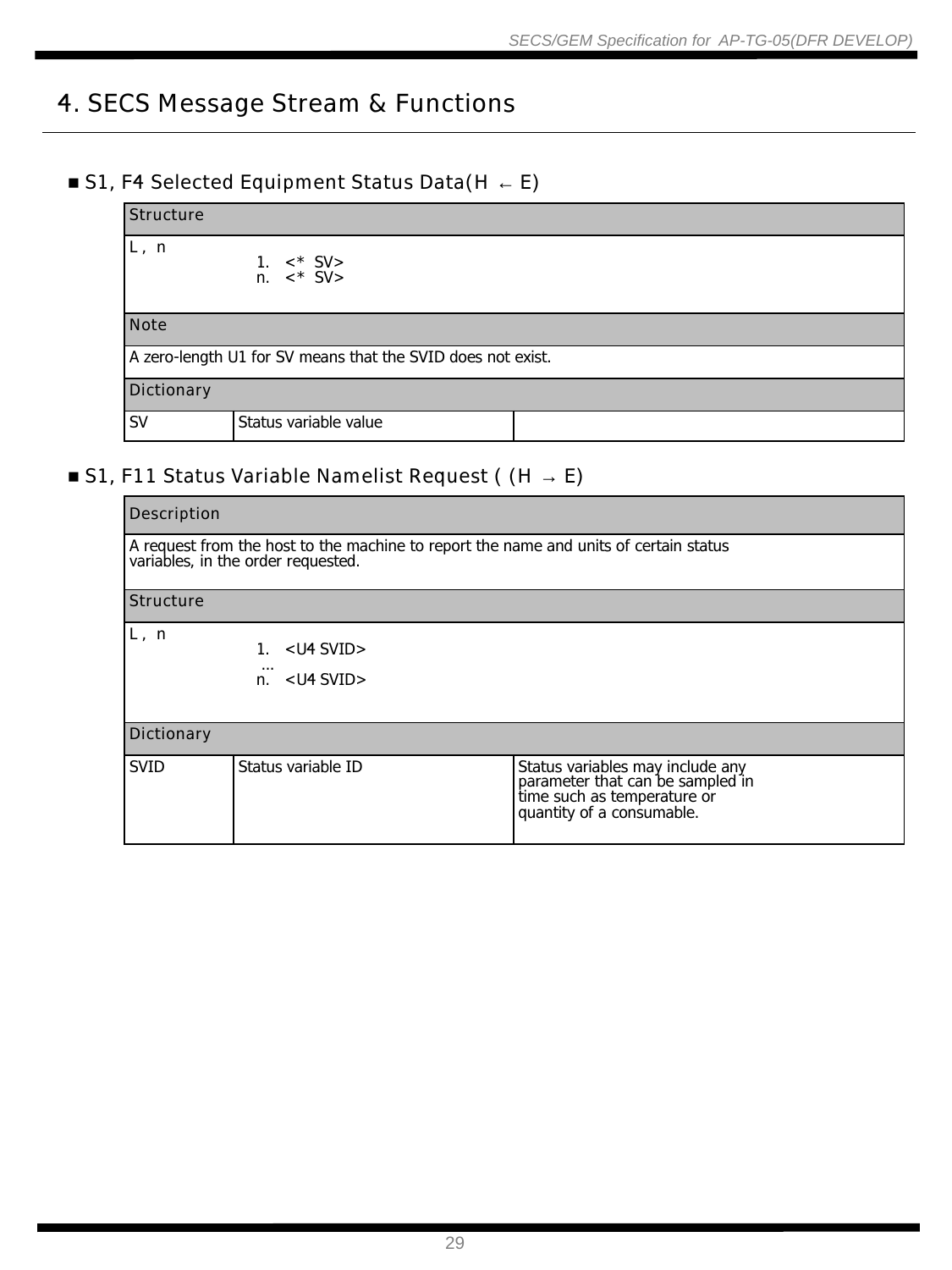

4. SECS Message Stream & Functions
| ■ S1, F4 Selected Equipment Status Data(H ← E) |  |  |  |
| --- | --- | --- | --- |
|  | Structure |  |  |
|  | L , n 1. <\* SV> n. <\* SV> |  |  |
|  | Note |  |  |
|  | A zero-length U1 for SV means that the SVID does not exist. |  |  |
|  | Dictionary |  |  |
|  | SV | Status variable value |  |
| ■ S1, F11 Status Variable Namelist Request ( (H → E) |  |  |  |
| --- | --- | --- | --- |
|  | Description |  |  |
|  | A request from the host to the machine to report the name and units of certain status variables, in the order requested. |  |  |
|  | Structure |  |  |
|  | L , n 1. <U4 SVID> … n. <U4 SVID> |  |  |
|  | Dictionary |  |  |
|  | SVID | Status variable ID | Status variables may include any parameter that can be sampled in time such as temperature or quantity of a consumable. |